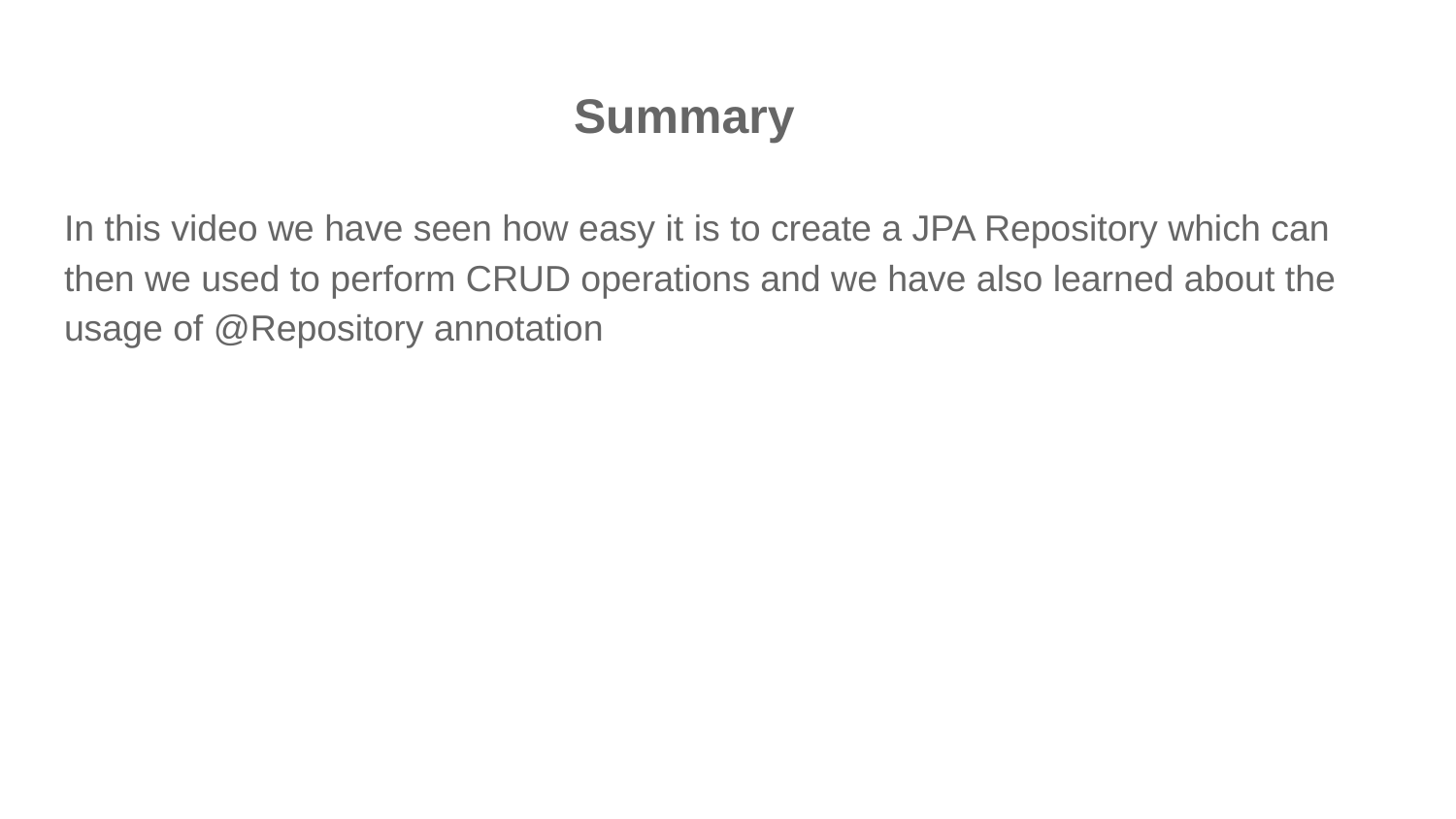

# Summary
In this video we have seen how easy it is to create a JPA Repository which can then we used to perform CRUD operations and we have also learned about the usage of @Repository annotation